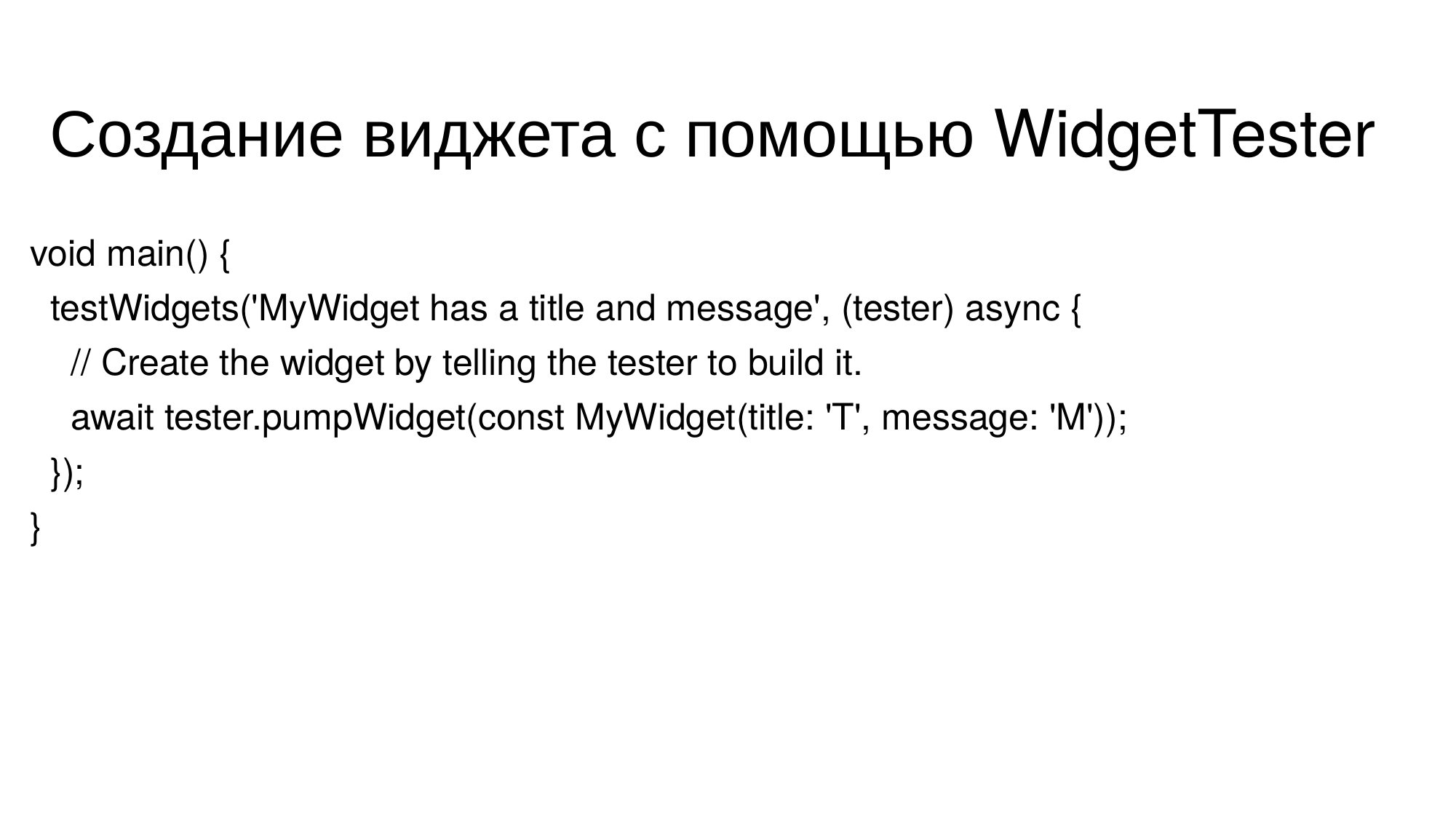

# Создание виджета с помощью WidgetTester
void main() {
  testWidgets('MyWidget has a title and message', (tester) async {
    // Create the widget by telling the tester to build it.
    await tester.pumpWidget(const MyWidget(title: 'T', message: 'M'));
  });
}